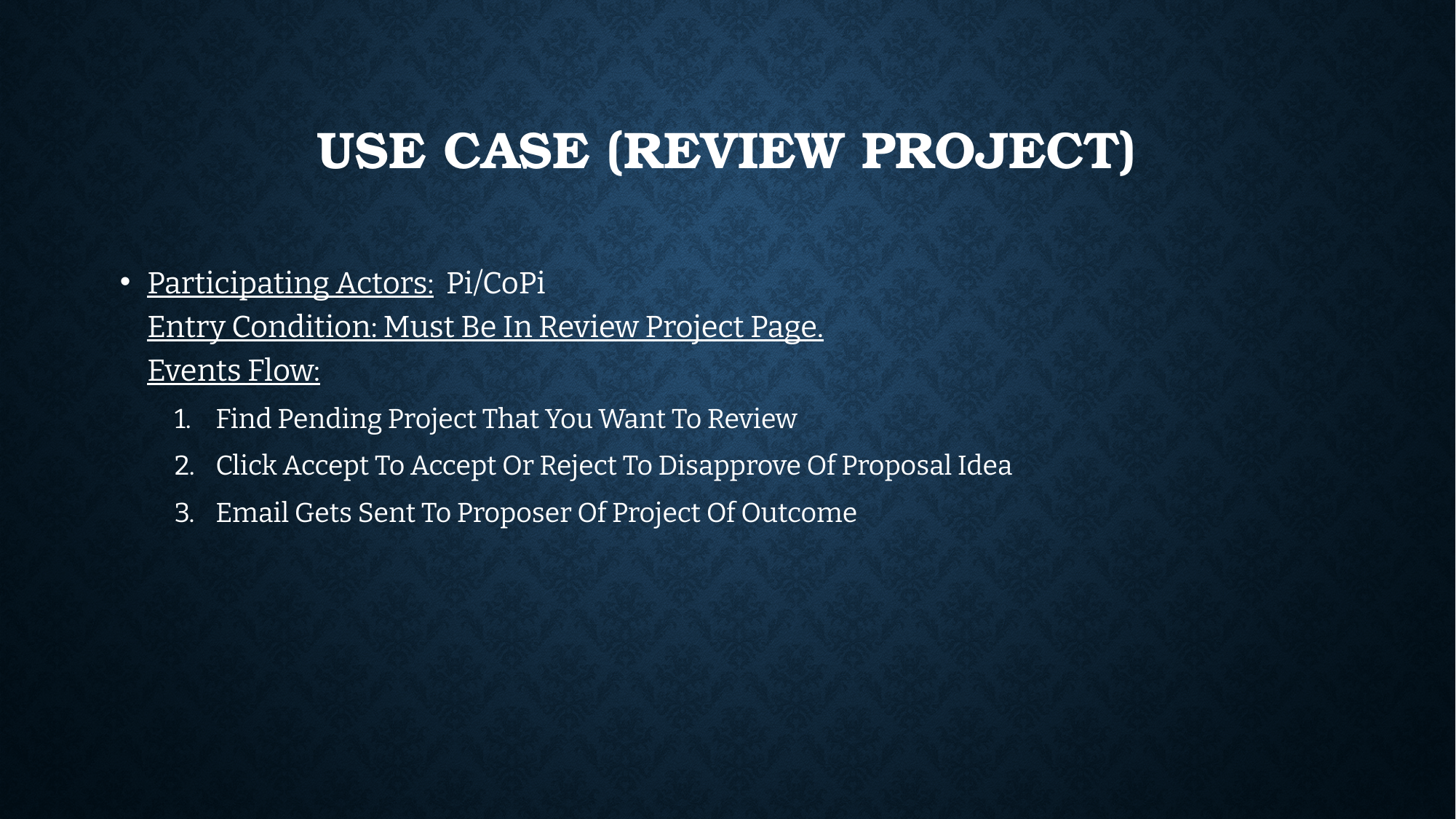

# Use Case (Review project)
Participating Actors:  Pi/CoPi
Entry Condition: Must Be In Review Project Page.
Events Flow:
Find Pending Project That You Want To Review
Click Accept To Accept Or Reject To Disapprove Of Proposal Idea
Email Gets Sent To Proposer Of Project Of Outcome